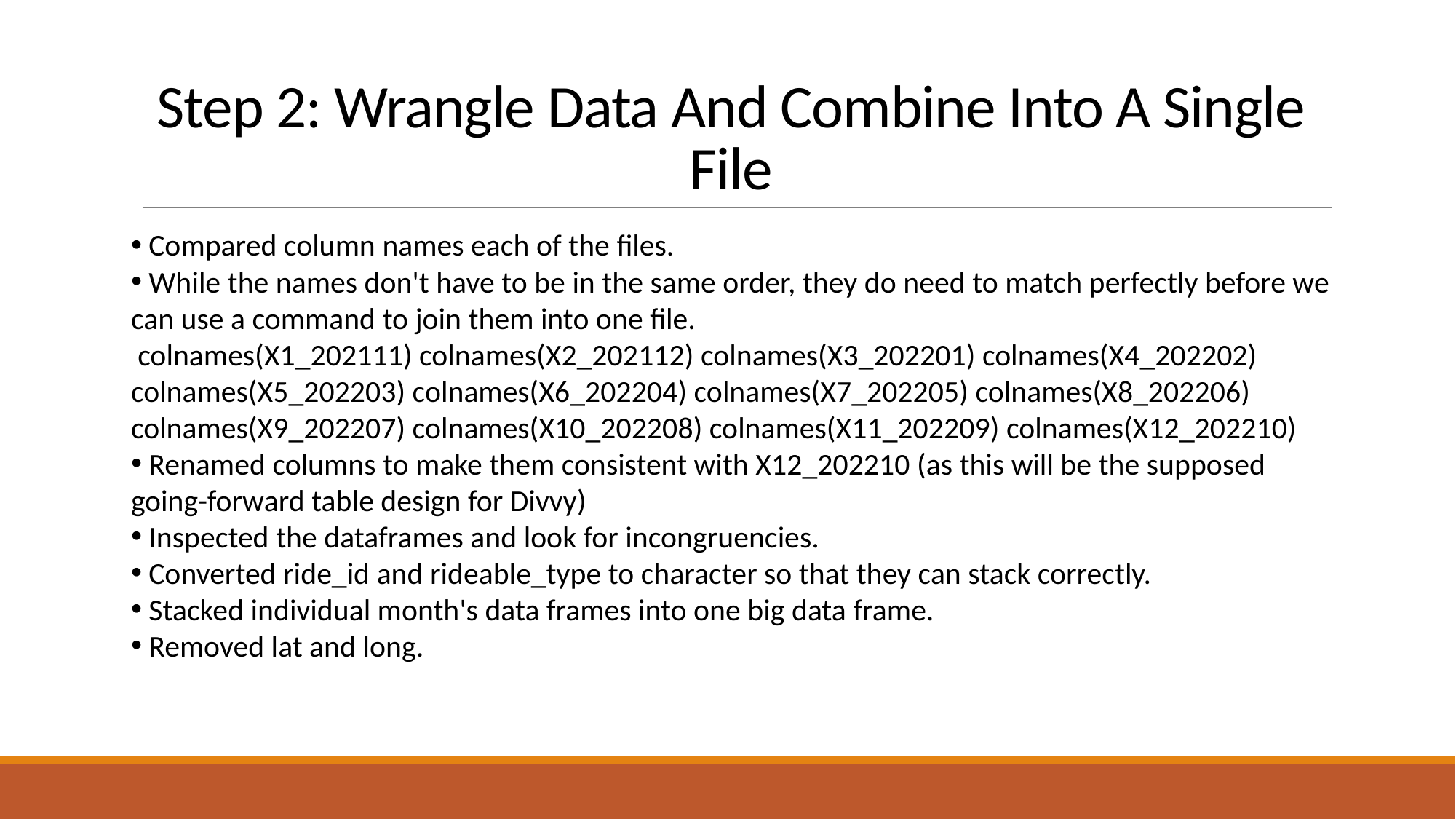

# Step 2: Wrangle Data And Combine Into A Single File
 Compared column names each of the files.
 While the names don't have to be in the same order, they do need to match perfectly before we can use a command to join them into one file.
colnames(X1_202111) colnames(X2_202112) colnames(X3_202201) colnames(X4_202202) colnames(X5_202203) colnames(X6_202204) colnames(X7_202205) colnames(X8_202206) colnames(X9_202207) colnames(X10_202208) colnames(X11_202209) colnames(X12_202210)
 Renamed columns to make them consistent with X12_202210 (as this will be the supposed going-forward table design for Divvy)
 Inspected the dataframes and look for incongruencies.
 Converted ride_id and rideable_type to character so that they can stack correctly.
 Stacked individual month's data frames into one big data frame.
 Removed lat and long.